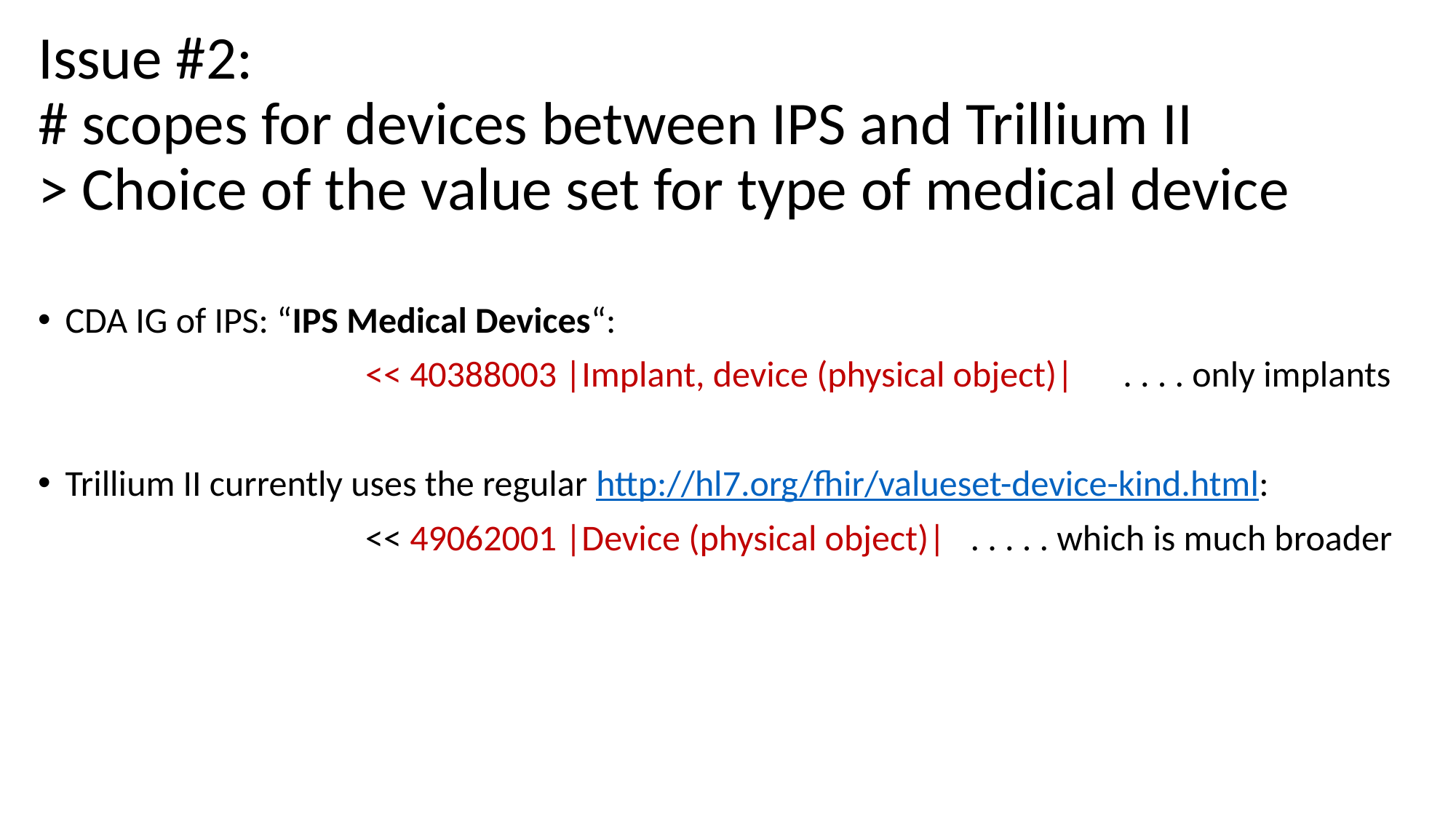

# Issue #2: # scopes for devices between IPS and Trillium II > Choice of the value set for type of medical device
CDA IG of IPS: “IPS Medical Devices“:
			<< 40388003 |Implant, device (physical object)|      . . . . only implants

Trillium II currently uses the regular http://hl7.org/fhir/valueset-device-kind.html:
			<< 49062001 |Device (physical object)|   . . . . . which is much broader